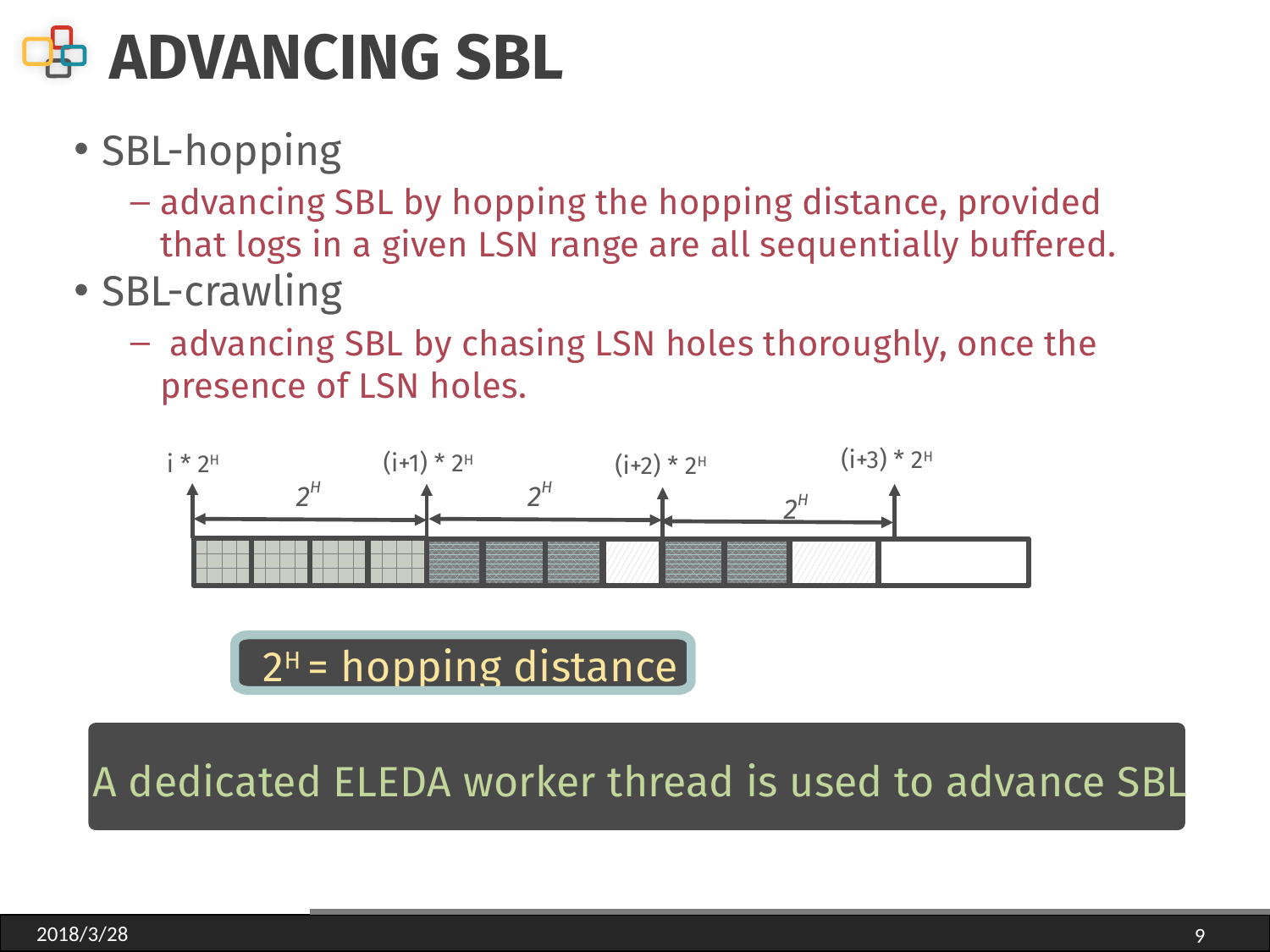

# ADVANCING SBL
SBL-hopping
advancing SBL by hopping the hopping distance, provided that logs in a given LSN range are all sequentially buffered.
SBL-crawling
 advancing SBL by chasing LSN holes thoroughly, once the presence of LSN holes.
(i+3) * 2H
(i+1) * 2H
i * 2H
(i+2) * 2H
2H
2H
2H

2H = hopping distance

A dedicated ELEDA worker thread is used to advance SBL
2018/3/28
9